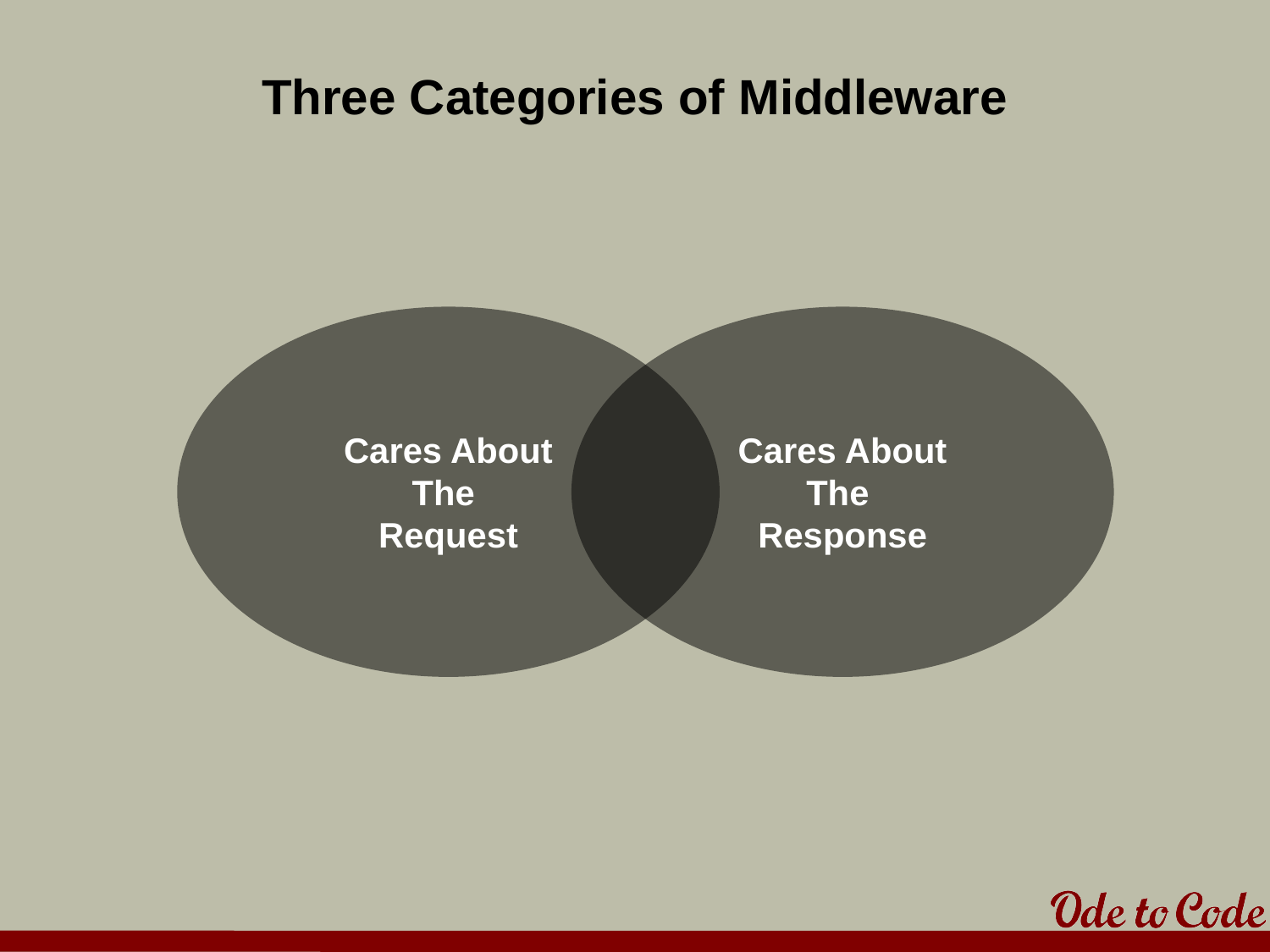

# Three Categories of Middleware
Cares About
The
Request
Cares About
The
Response